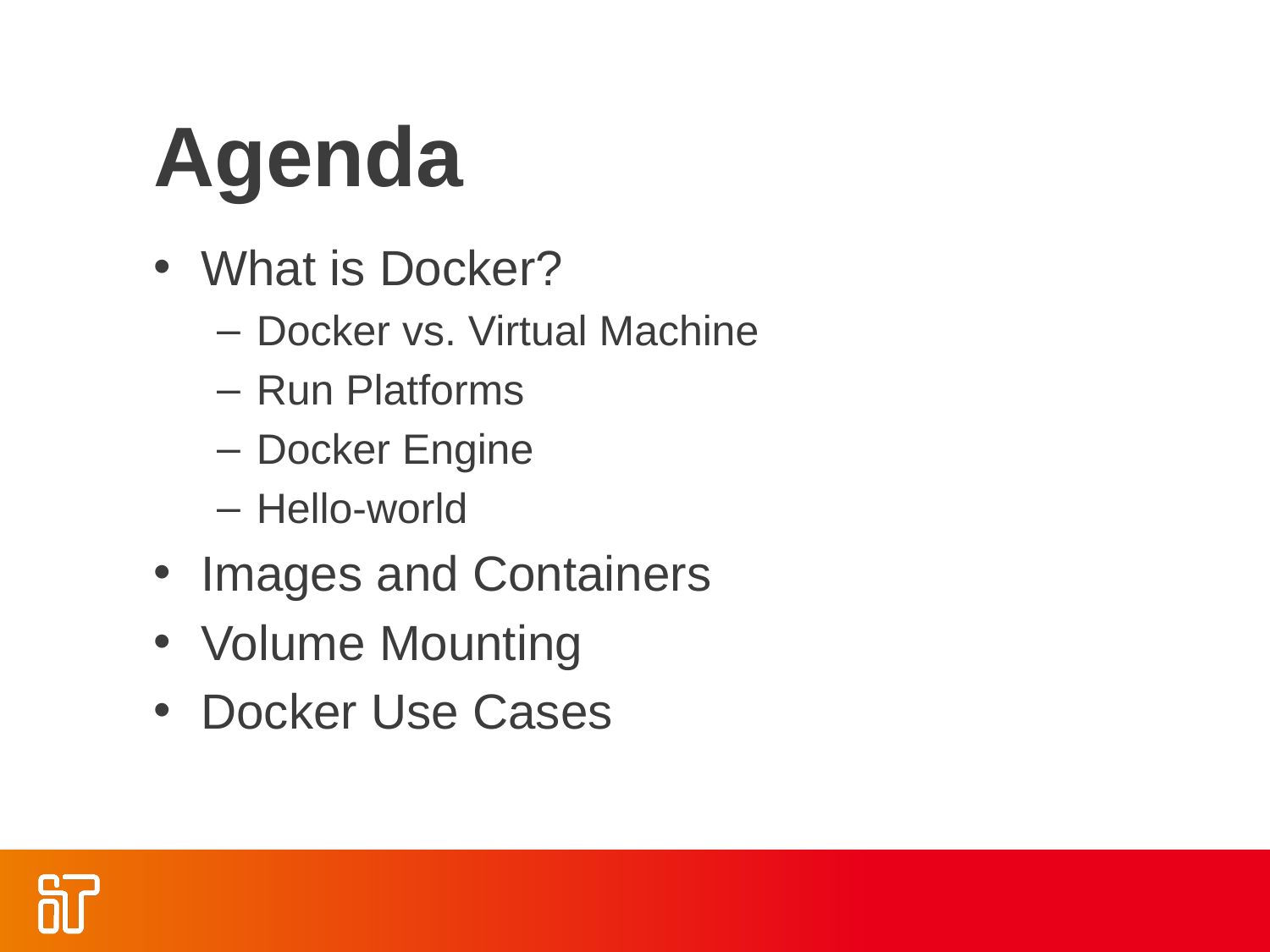

Agenda
What is Docker?
Docker vs. Virtual Machine
Run Platforms
Docker Engine
Hello-world
Images and Containers
Volume Mounting
Docker Use Cases

2